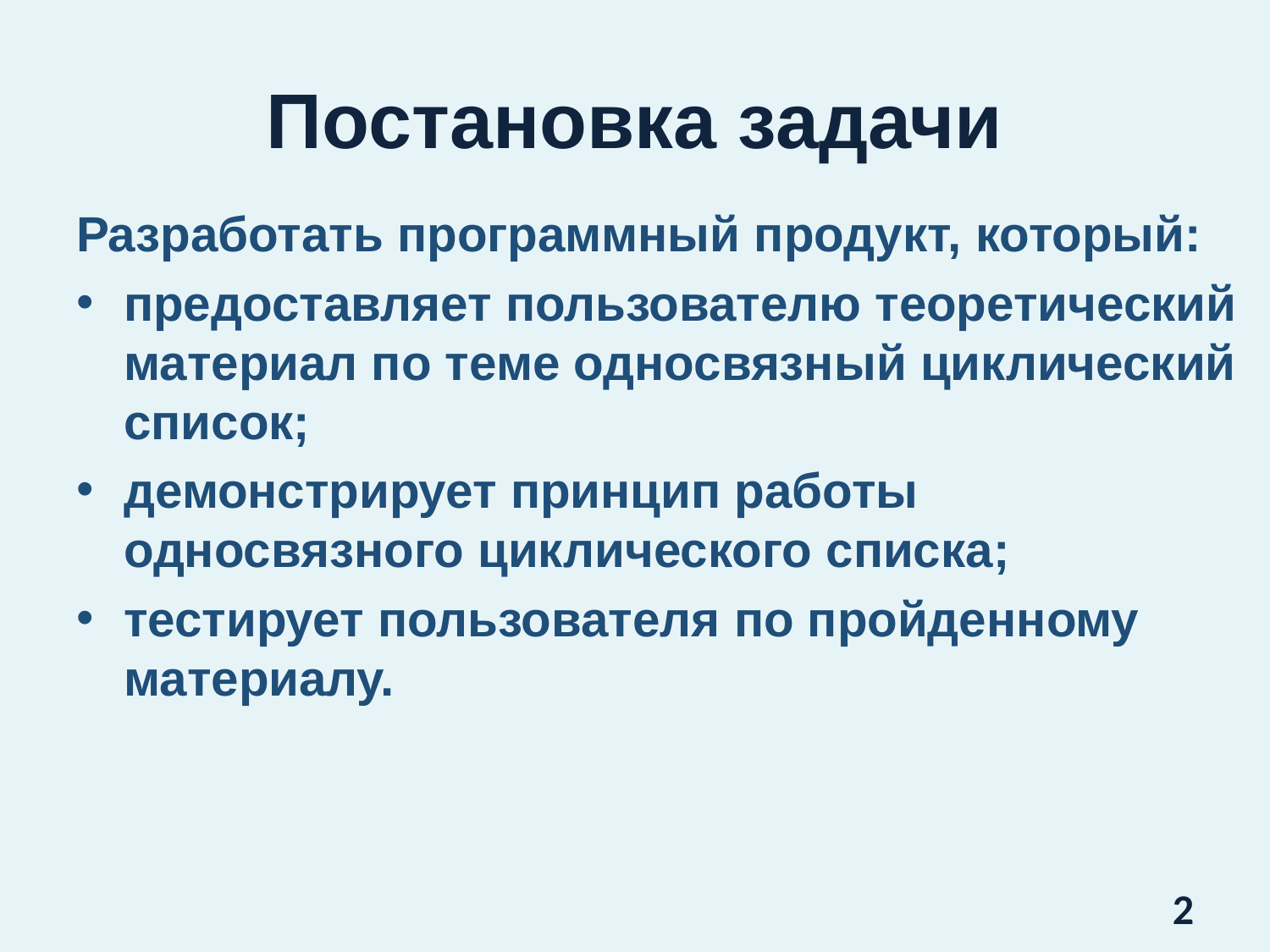

# Постановка задачи
Разработать программный продукт, который:
предоставляет пользователю теоретический материал по теме односвязный циклический список;
демонстрирует принцип работы односвязного циклического списка;
тестирует пользователя по пройденному материалу.
2